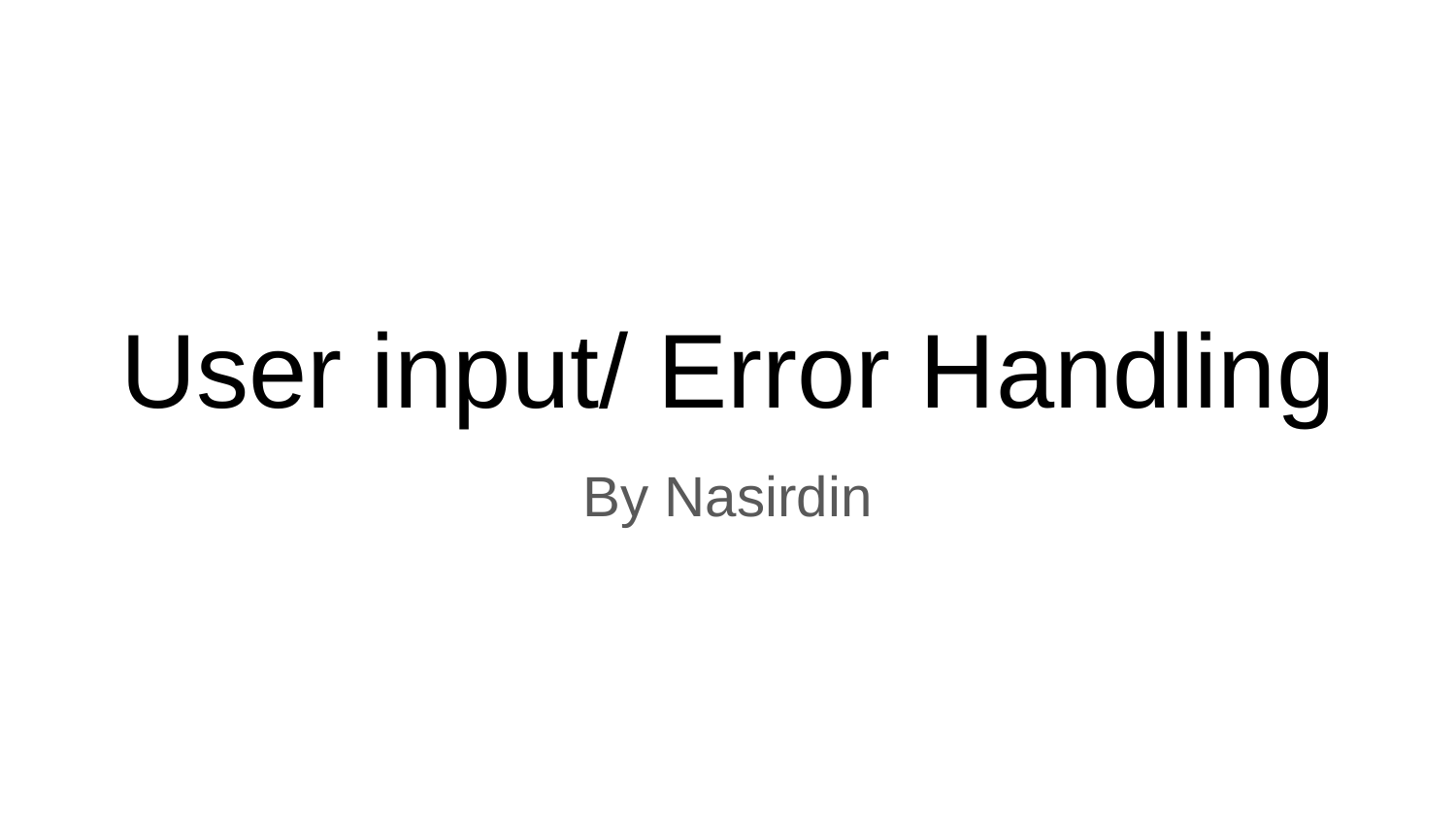

# User input/ Error Handling
By Nasirdin